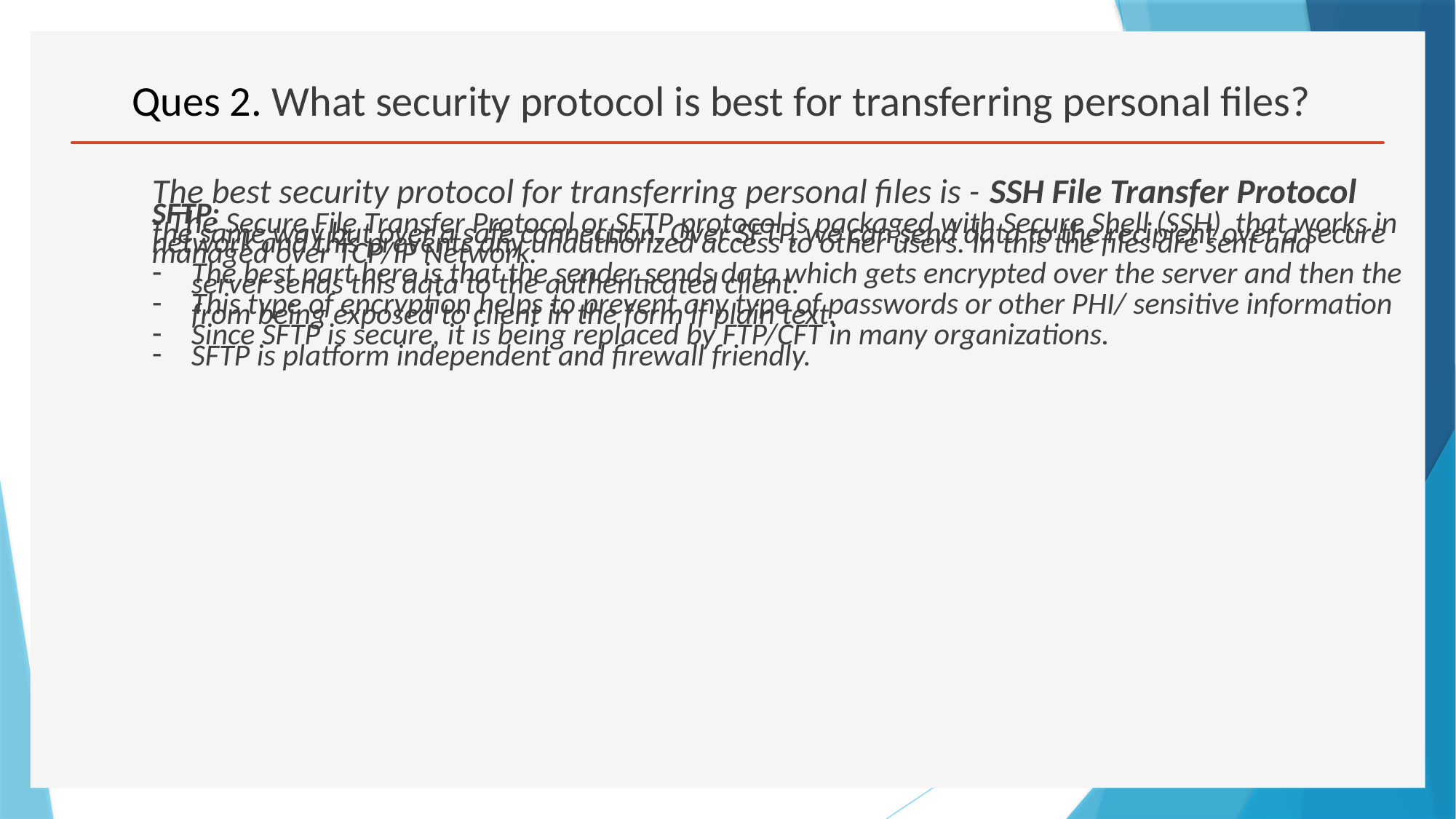

# Ques 2. What security protocol is best for transferring personal files?

The best security protocol for transferring personal files is - SSH File Transfer Protocol
SFTP:
- The Secure File Transfer Protocol or SFTP protocol is packaged with Secure Shell (SSH)  that works in the same way but over a safe connection. Over SFTP, we can send data to the recipient over a secure network and this prevents any unauthorized access to other users. In this the files are sent and managed over TCP/IP Network.
The best part here is that the sender sends data which gets encrypted over the server and then the server sends this data to the authenticated client.
This type of encryption helps to prevent any type of passwords or other PHI/ sensitive information from being exposed to client in the form if plain text.
Since SFTP is secure, it is being replaced by FTP/CFT in many organizations.
SFTP is platform independent and firewall friendly.